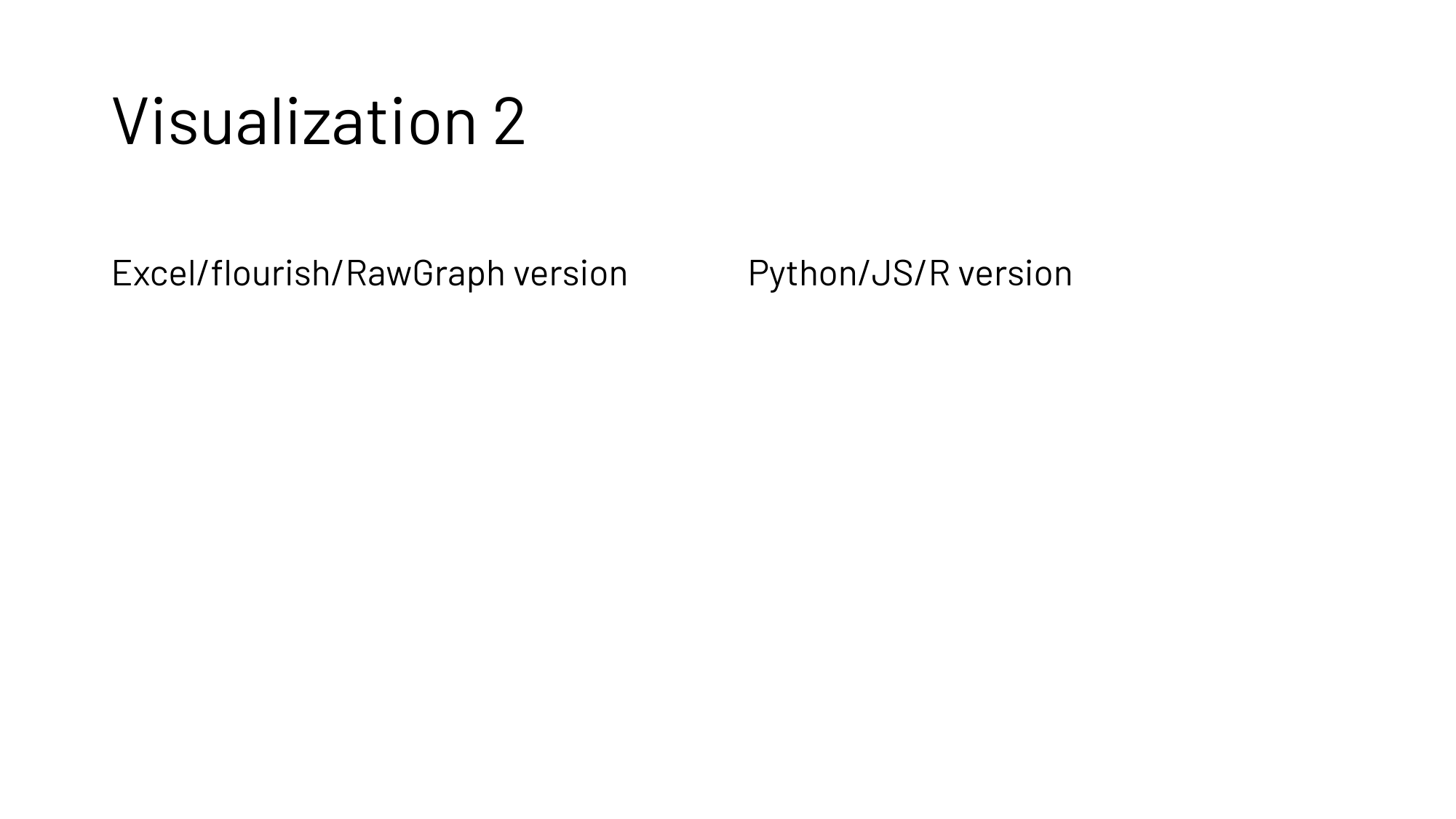

# Visualization 2
Excel/flourish/RawGraph version
Python/JS/R version